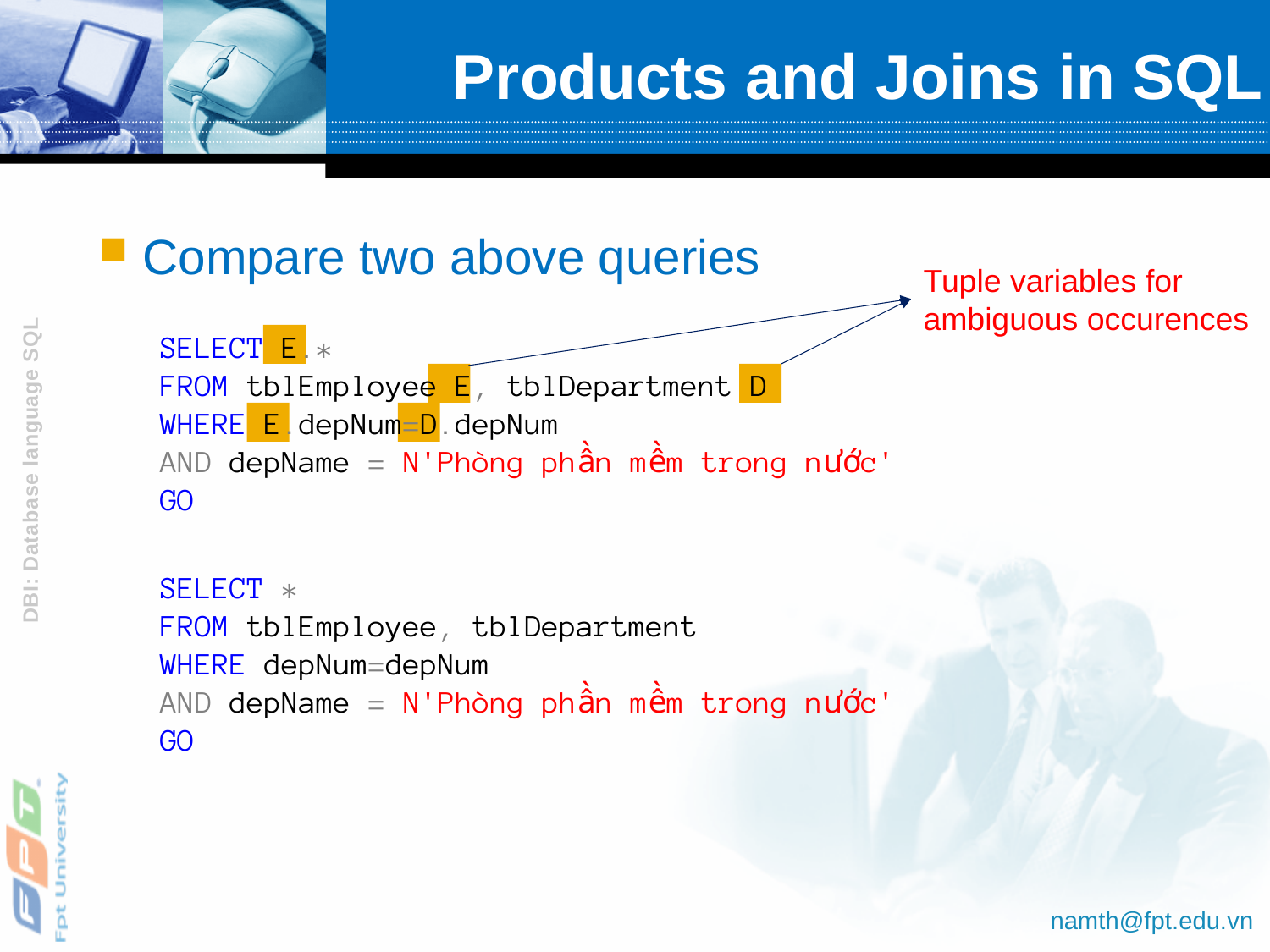

# Products and Joins in SQL
Compare two above queries
Tuple variables for
ambiguous occurences
SELECT E.*
FROM tblEmployee E, tblDepartment D
WHERE E.depNum=D.depNum
AND depName = N'Phòng phần mềm trong nước'
GO

SELECT *
FROM tblEmployee, tblDepartment
WHERE depNum=depNum
AND depName = N'Phòng phần mềm trong nước'
GO